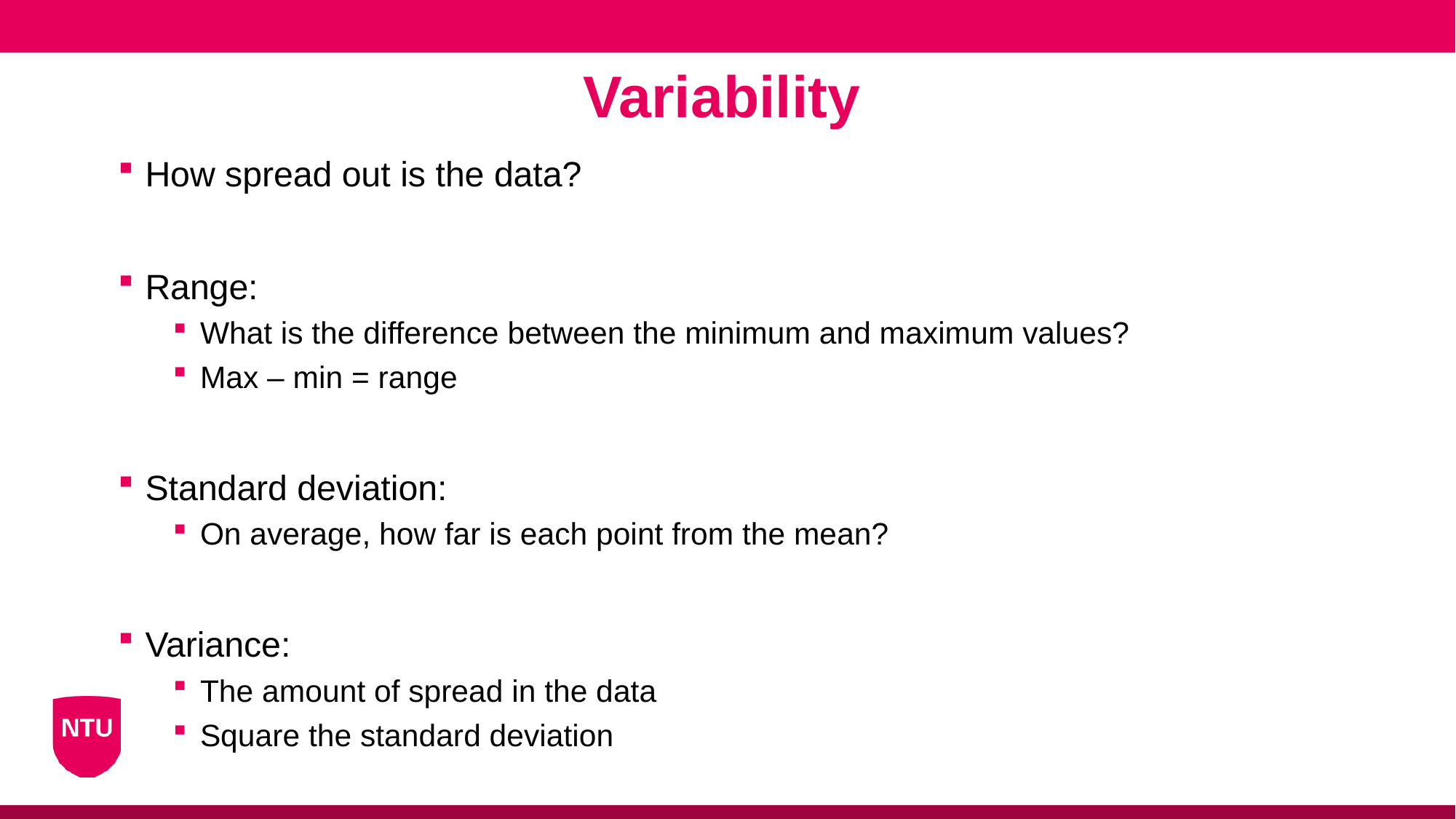

Variability
How spread out is the data?

Range:
What is the difference between the minimum and maximum values?
Max – min = range

Standard deviation:
On average, how far is each point from the mean?

Variance:
The amount of spread in the data
Square the standard deviation